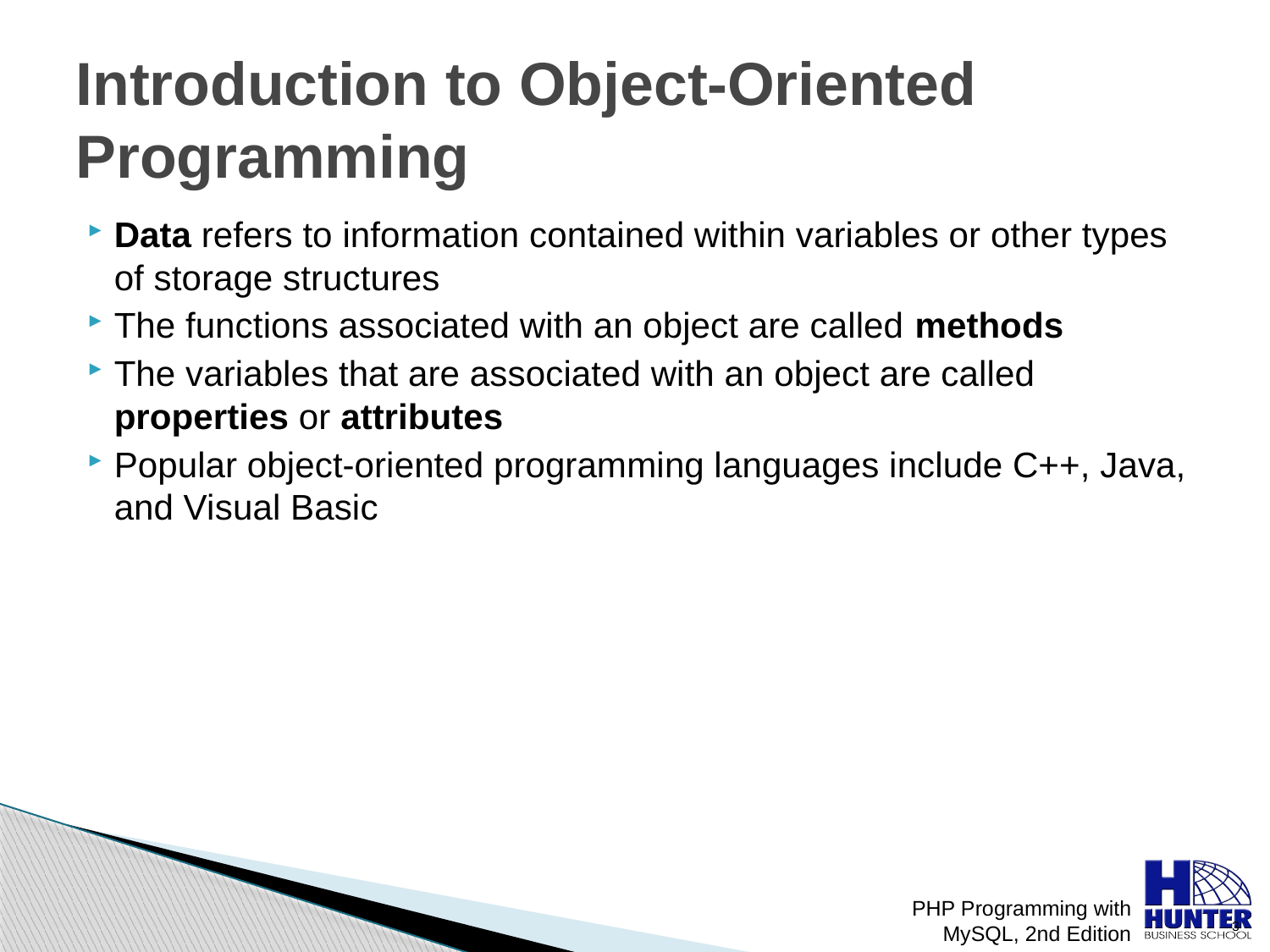

# Introduction to Object-Oriented Programming
Data refers to information contained within variables or other types of storage structures
The functions associated with an object are called methods
The variables that are associated with an object are called properties or attributes
Popular object-oriented programming languages include C++, Java, and Visual Basic

PHP Programming with MySQL, 2nd Edition
 3